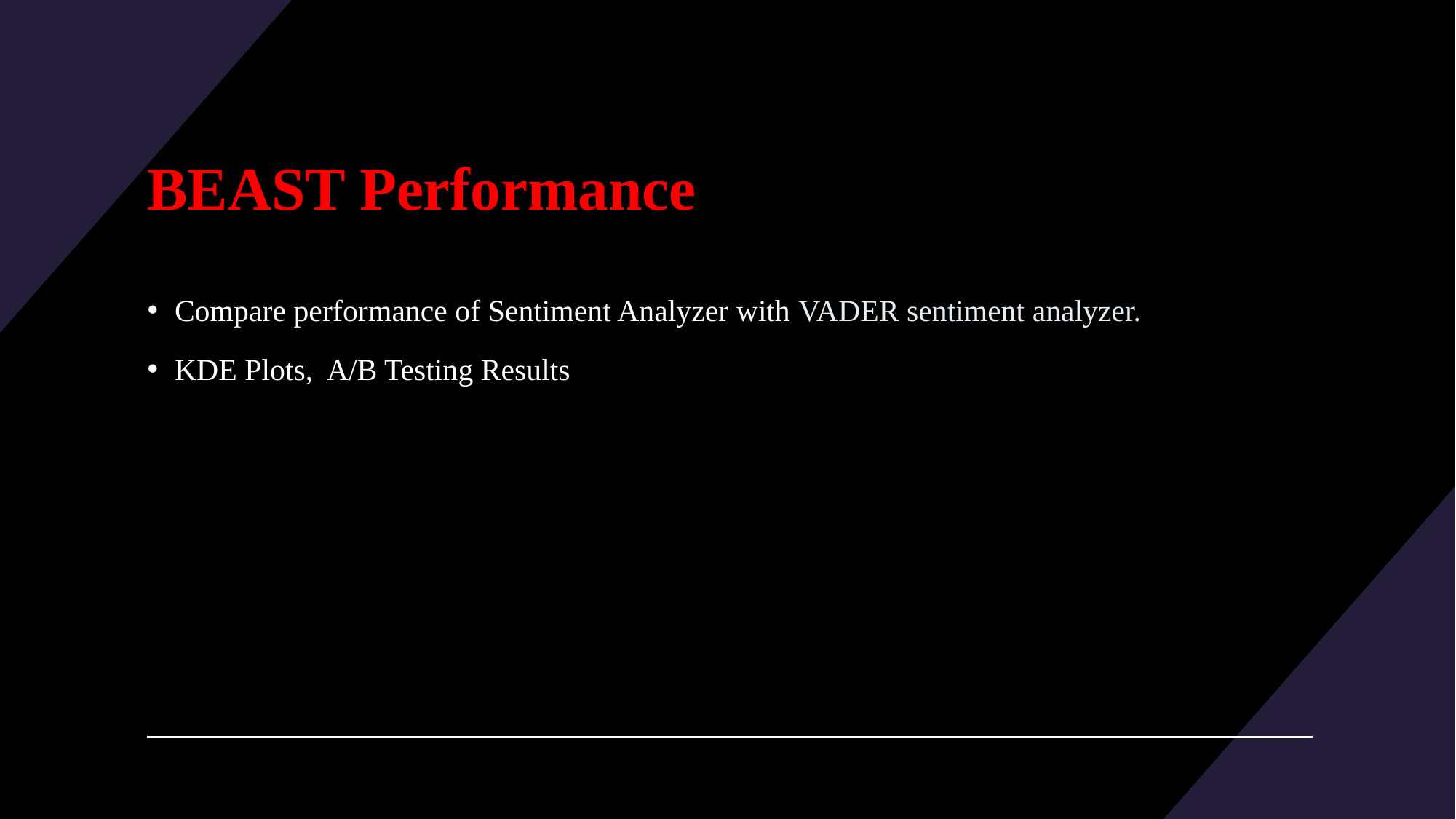

# BEAST Performance
Compare performance of Sentiment Analyzer with VADER sentiment analyzer.
KDE Plots,  A/B Testing Results